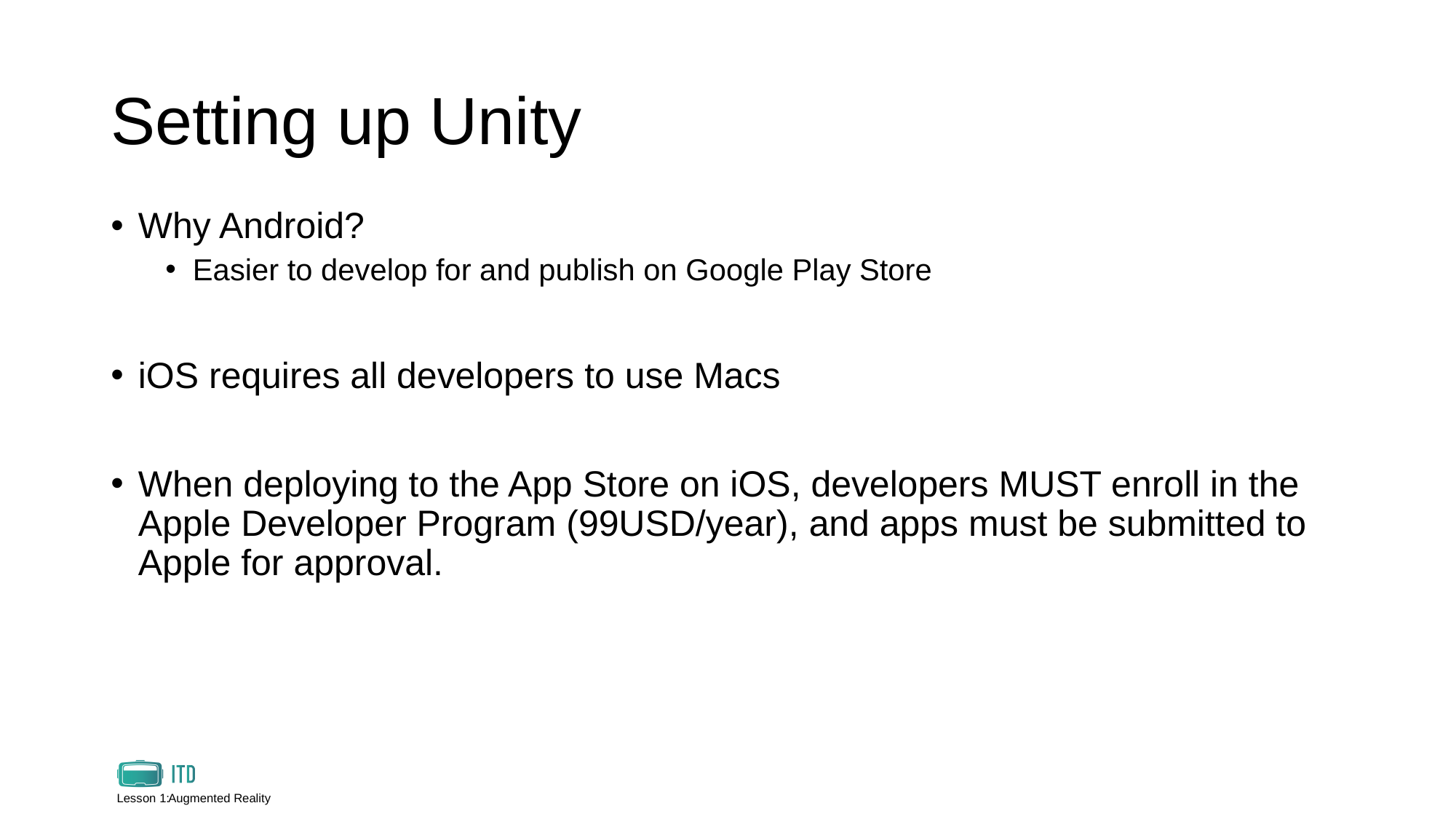

# Setting up Unity
Why Android?
Easier to develop for and publish on Google Play Store

iOS requires all developers to use Macs

When deploying to the App Store on iOS, developers MUST enroll in the Apple Developer Program (99USD/year), and apps must be submitted to Apple for approval.